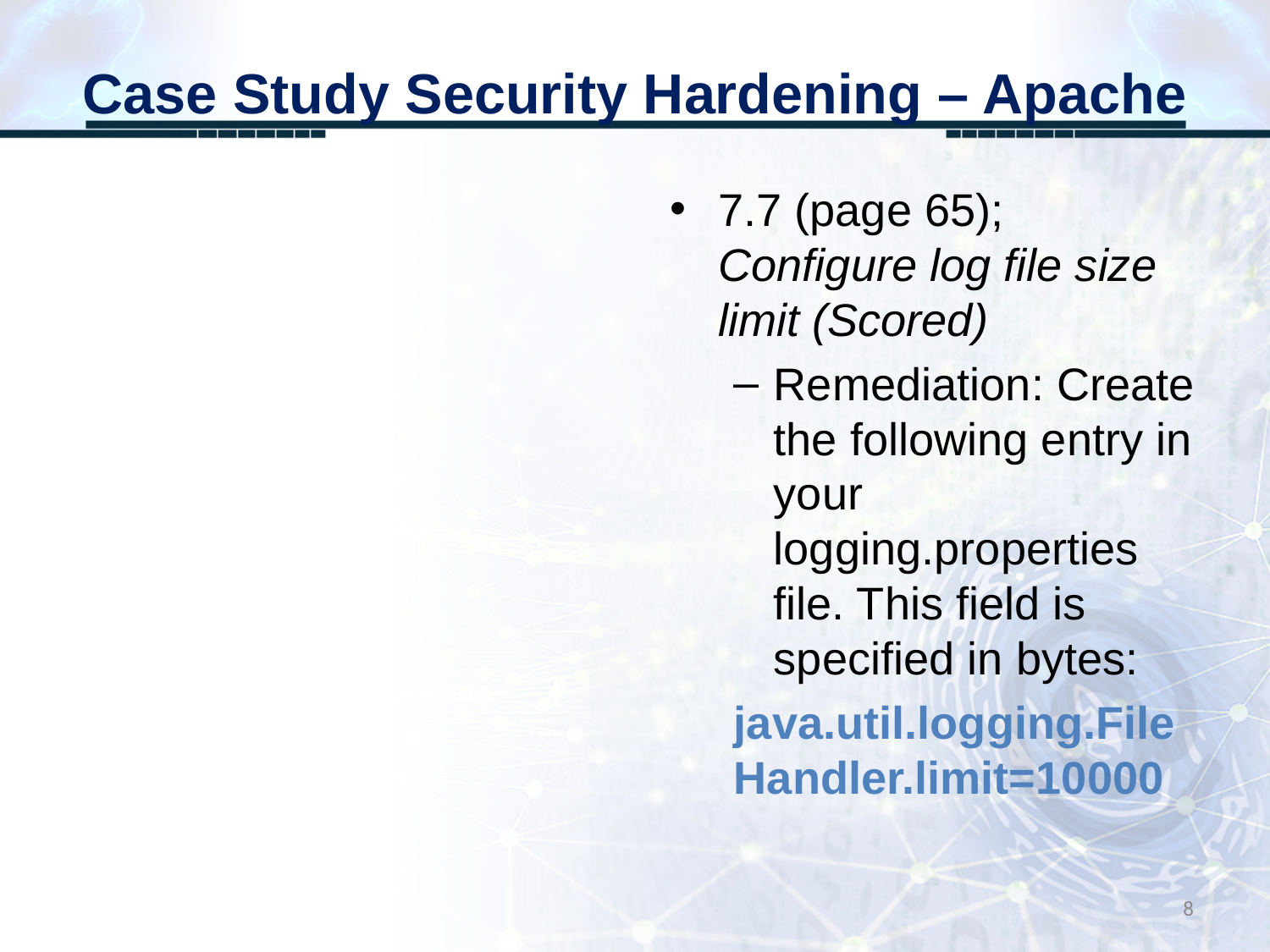

# Case Study Security Hardening – Apache
7.7 (page 65); Configure log file size limit (Scored)
Remediation: Create the following entry in your logging.properties file. This field is specified in bytes:
java.util.logging.FileHandler.limit=10000
8